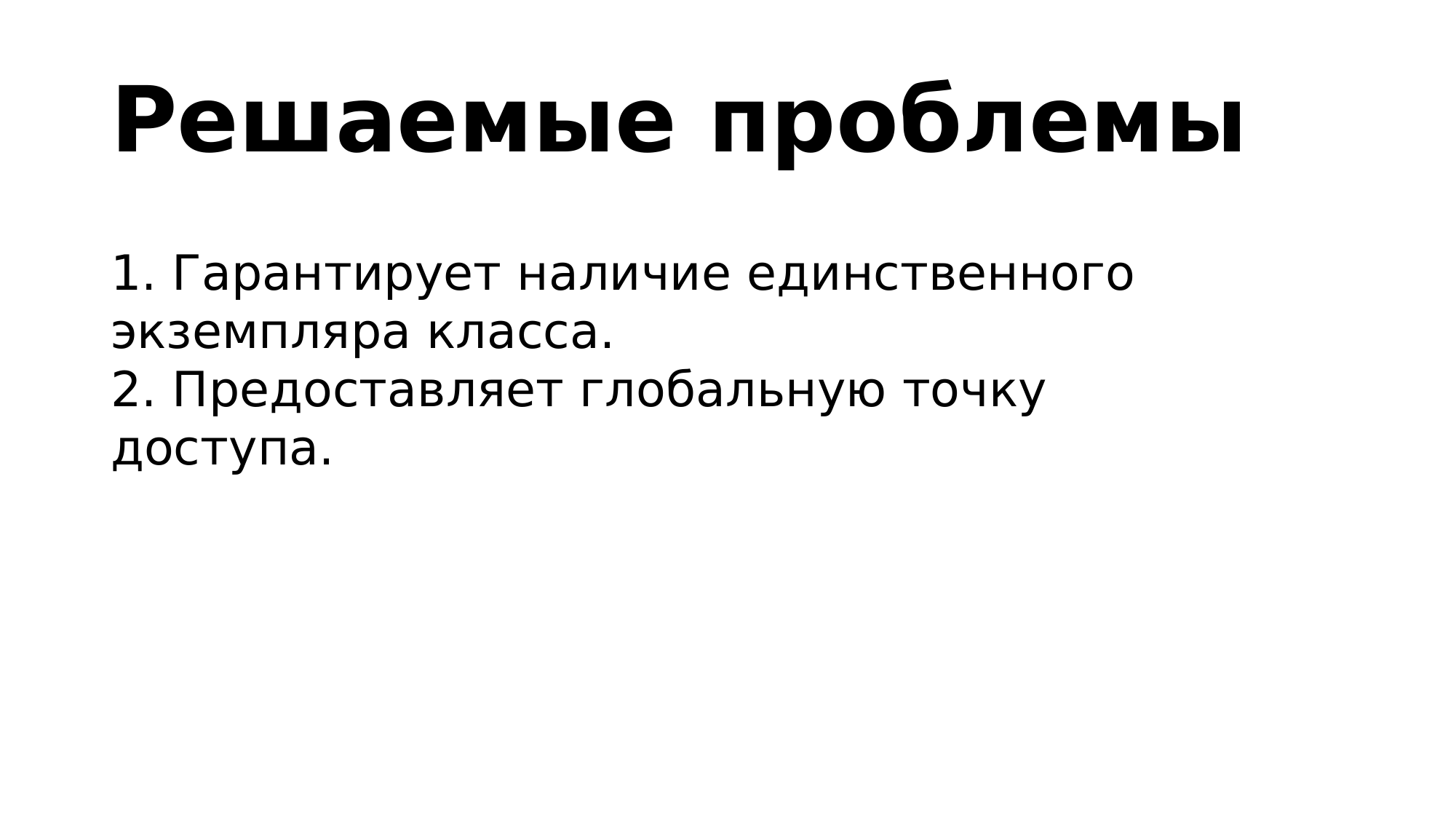

# Решаемые проблемы
1. Гарантирует наличие единственного экземпляра класса.
2. Предоставляет глобальную точку доступа.